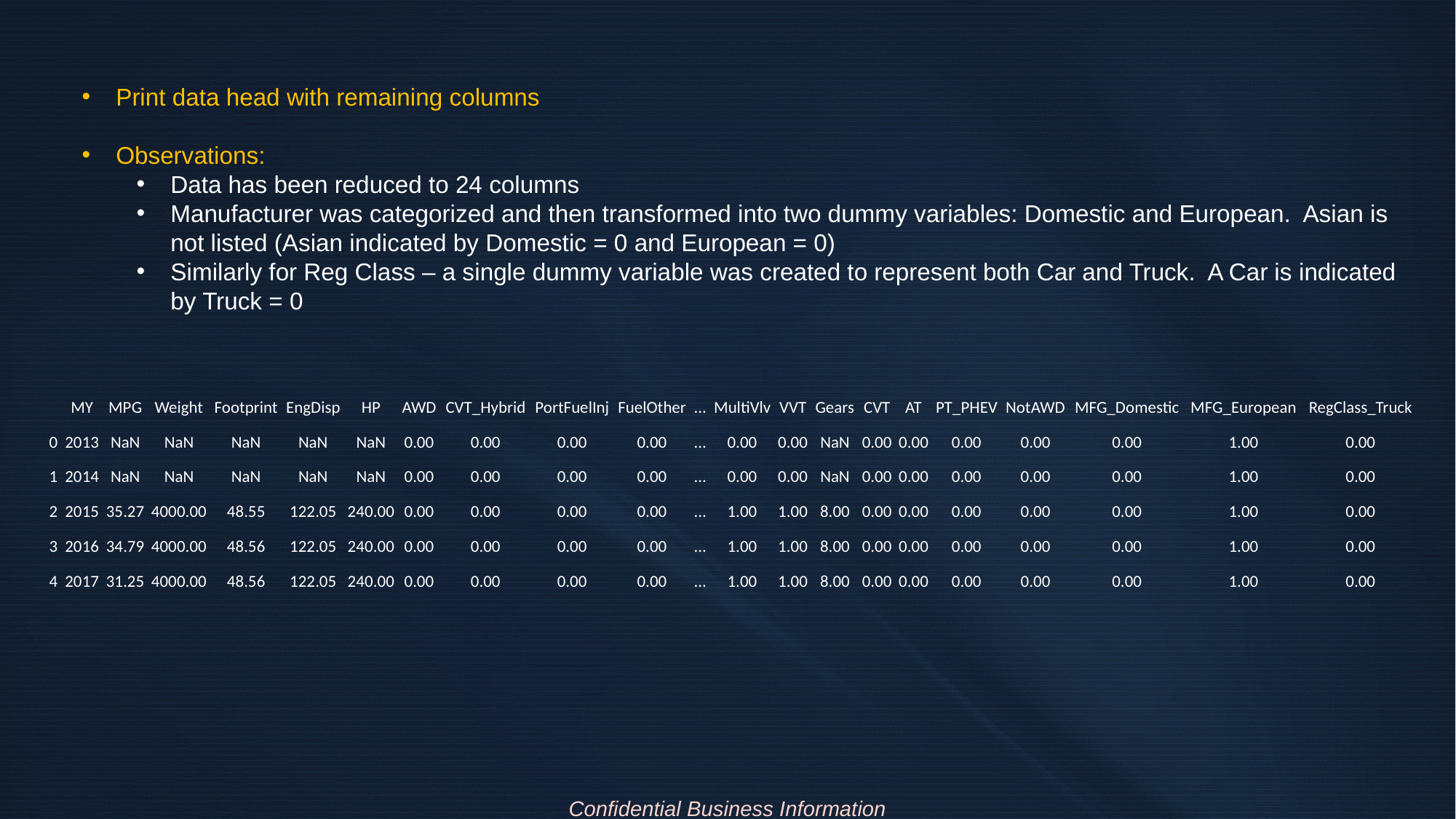

Data Head
Print data head with remaining columns

Observations:
Data has been reduced to 24 columns
Manufacturer was categorized and then transformed into two dummy variables: Domestic and European.  Asian is not listed (Asian indicated by Domestic = 0 and European = 0)
Similarly for Reg Class – a single dummy variable was created to represent both Car and Truck.  A Car is indicated by Truck = 0
|  | MY | MPG | Weight | Footprint | EngDisp | HP | AWD | CVT\_Hybrid | PortFuelInj | FuelOther | ... | MultiVlv | VVT | Gears | CVT | AT | PT\_PHEV | NotAWD | MFG\_Domestic | MFG\_European | RegClass\_Truck |
| --- | --- | --- | --- | --- | --- | --- | --- | --- | --- | --- | --- | --- | --- | --- | --- | --- | --- | --- | --- | --- | --- |
| 0 | 2013 | NaN | NaN | NaN | NaN | NaN | 0.00 | 0.00 | 0.00 | 0.00 | ... | 0.00 | 0.00 | NaN | 0.00 | 0.00 | 0.00 | 0.00 | 0.00 | 1.00 | 0.00 |
| 1 | 2014 | NaN | NaN | NaN | NaN | NaN | 0.00 | 0.00 | 0.00 | 0.00 | ... | 0.00 | 0.00 | NaN | 0.00 | 0.00 | 0.00 | 0.00 | 0.00 | 1.00 | 0.00 |
| 2 | 2015 | 35.27 | 4000.00 | 48.55 | 122.05 | 240.00 | 0.00 | 0.00 | 0.00 | 0.00 | ... | 1.00 | 1.00 | 8.00 | 0.00 | 0.00 | 0.00 | 0.00 | 0.00 | 1.00 | 0.00 |
| 3 | 2016 | 34.79 | 4000.00 | 48.56 | 122.05 | 240.00 | 0.00 | 0.00 | 0.00 | 0.00 | ... | 1.00 | 1.00 | 8.00 | 0.00 | 0.00 | 0.00 | 0.00 | 0.00 | 1.00 | 0.00 |
| 4 | 2017 | 31.25 | 4000.00 | 48.56 | 122.05 | 240.00 | 0.00 | 0.00 | 0.00 | 0.00 | ... | 1.00 | 1.00 | 8.00 | 0.00 | 0.00 | 0.00 | 0.00 | 0.00 | 1.00 | 0.00 |
Confidential Business Information